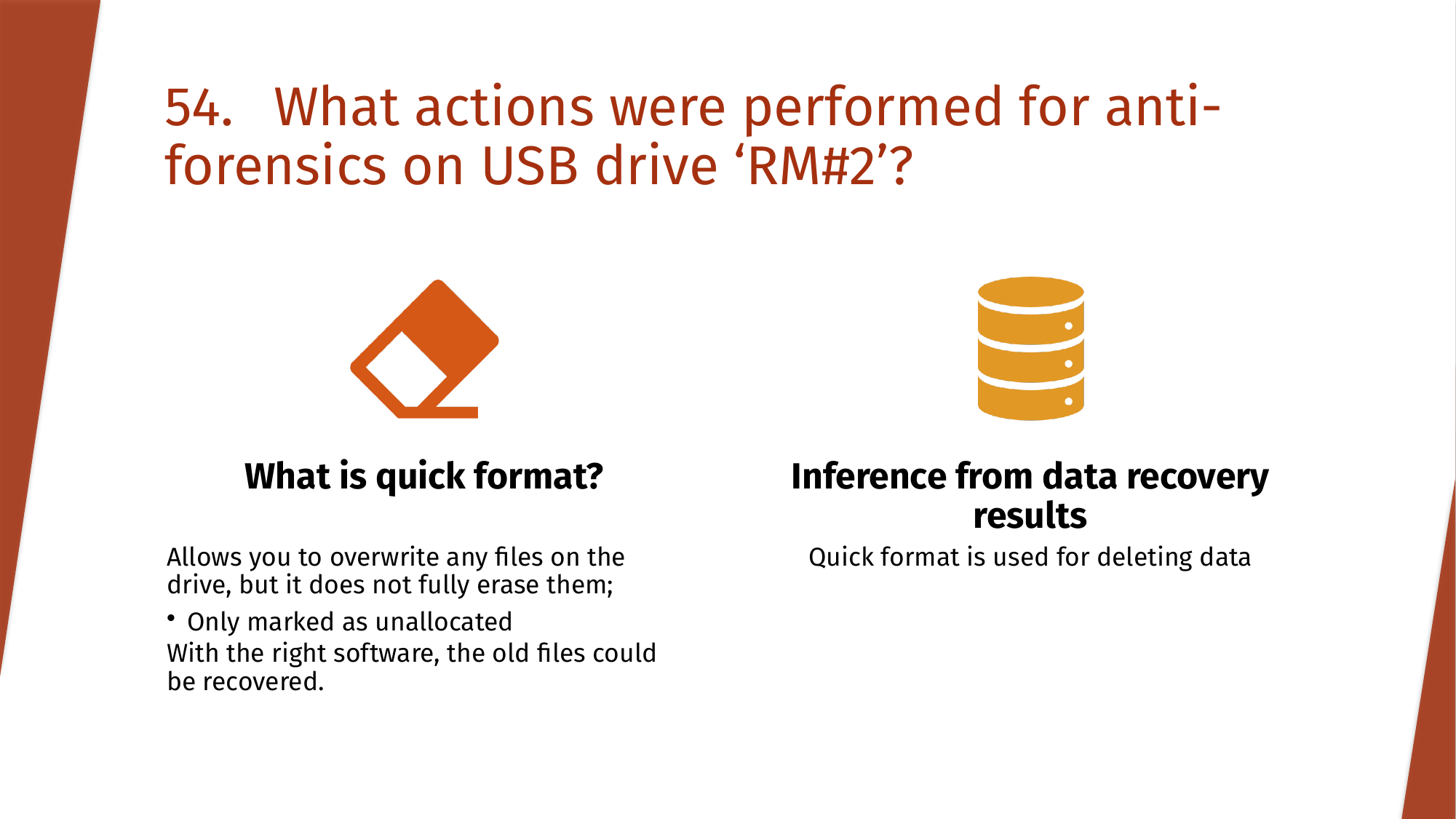

# 54.	What actions were performed for anti-forensics on USB drive ‘RM#2’?
What is quick format?
Allows you to overwrite any files on the drive, but it does not fully erase them;
Only marked as unallocated
With the right software, the old files could be recovered.
Inference from data recovery results
Quick format is used for deleting data